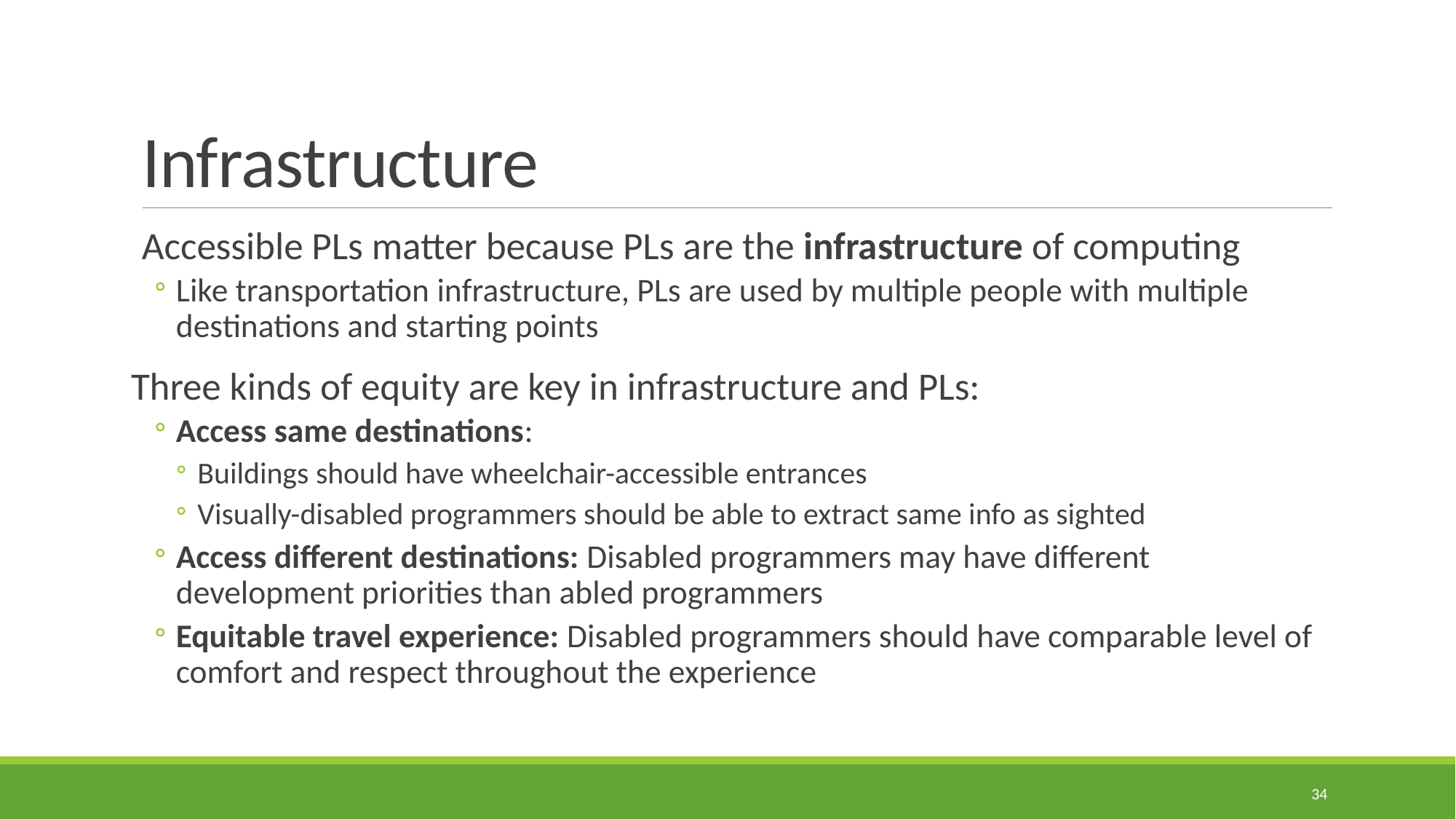

# Infrastructure
Accessible PLs matter because PLs are the infrastructure of computing
Like transportation infrastructure, PLs are used by multiple people with multiple destinations and starting points
Three kinds of equity are key in infrastructure and PLs:
Access same destinations:
Buildings should have wheelchair-accessible entrances
Visually-disabled programmers should be able to extract same info as sighted
Access different destinations: Disabled programmers may have different development priorities than abled programmers
Equitable travel experience: Disabled programmers should have comparable level of comfort and respect throughout the experience

34